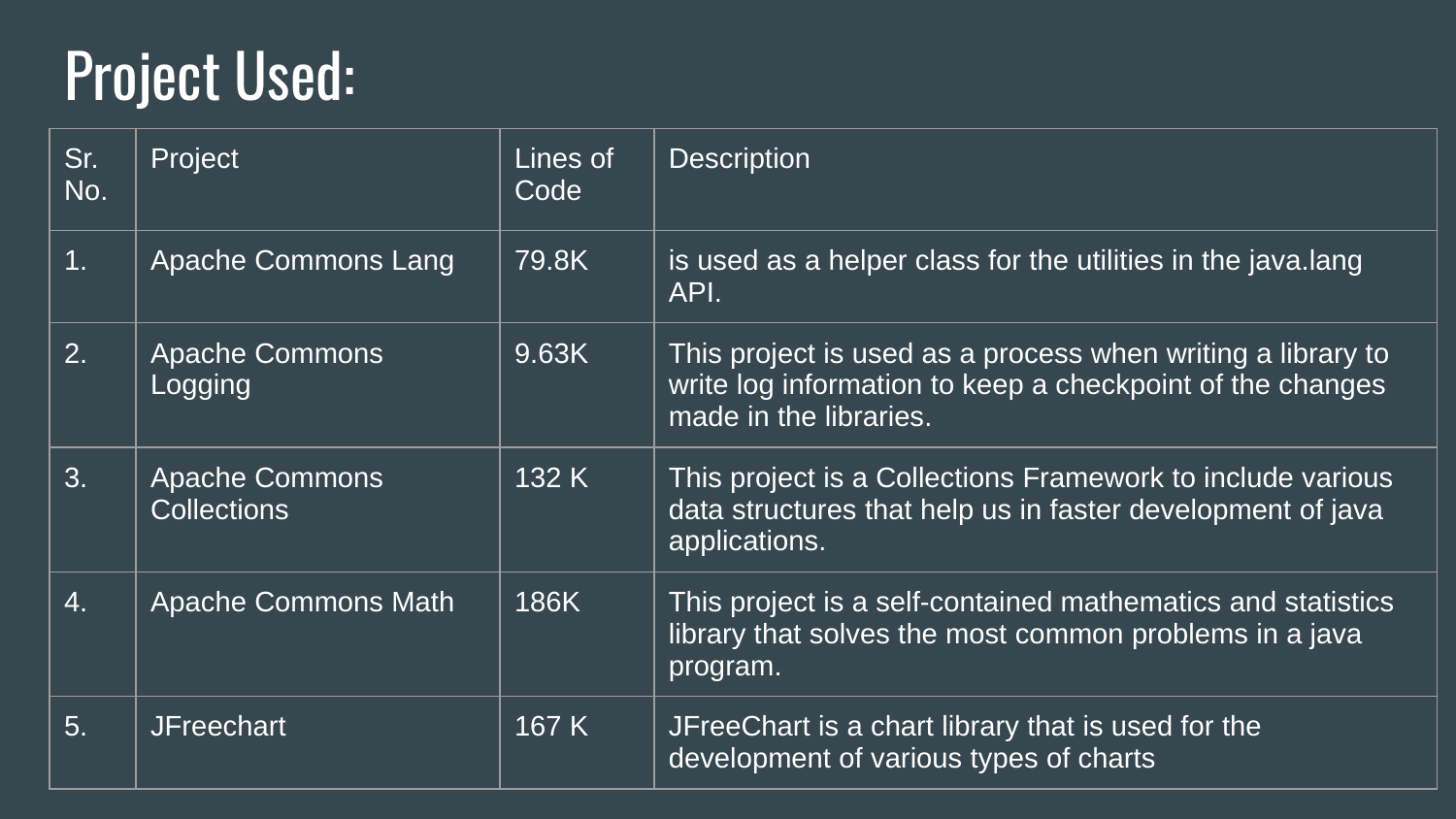

# Project Used:
| Sr. No. | Project | Lines of Code | Description |
| --- | --- | --- | --- |
| 1. | Apache Commons Lang | 79.8K | is used as a helper class for the utilities in the java.lang API. |
| 2. | Apache Commons Logging | 9.63K | This project is used as a process when writing a library to write log information to keep a checkpoint of the changes made in the libraries. |
| 3. | Apache Commons Collections | 132 K | This project is a Collections Framework to include various data structures that help us in faster development of java applications. |
| 4. | Apache Commons Math | 186K | This project is a self-contained mathematics and statistics library that solves the most common problems in a java program. |
| 5. | JFreechart | 167 K | JFreeChart is a chart library that is used for the development of various types of charts |